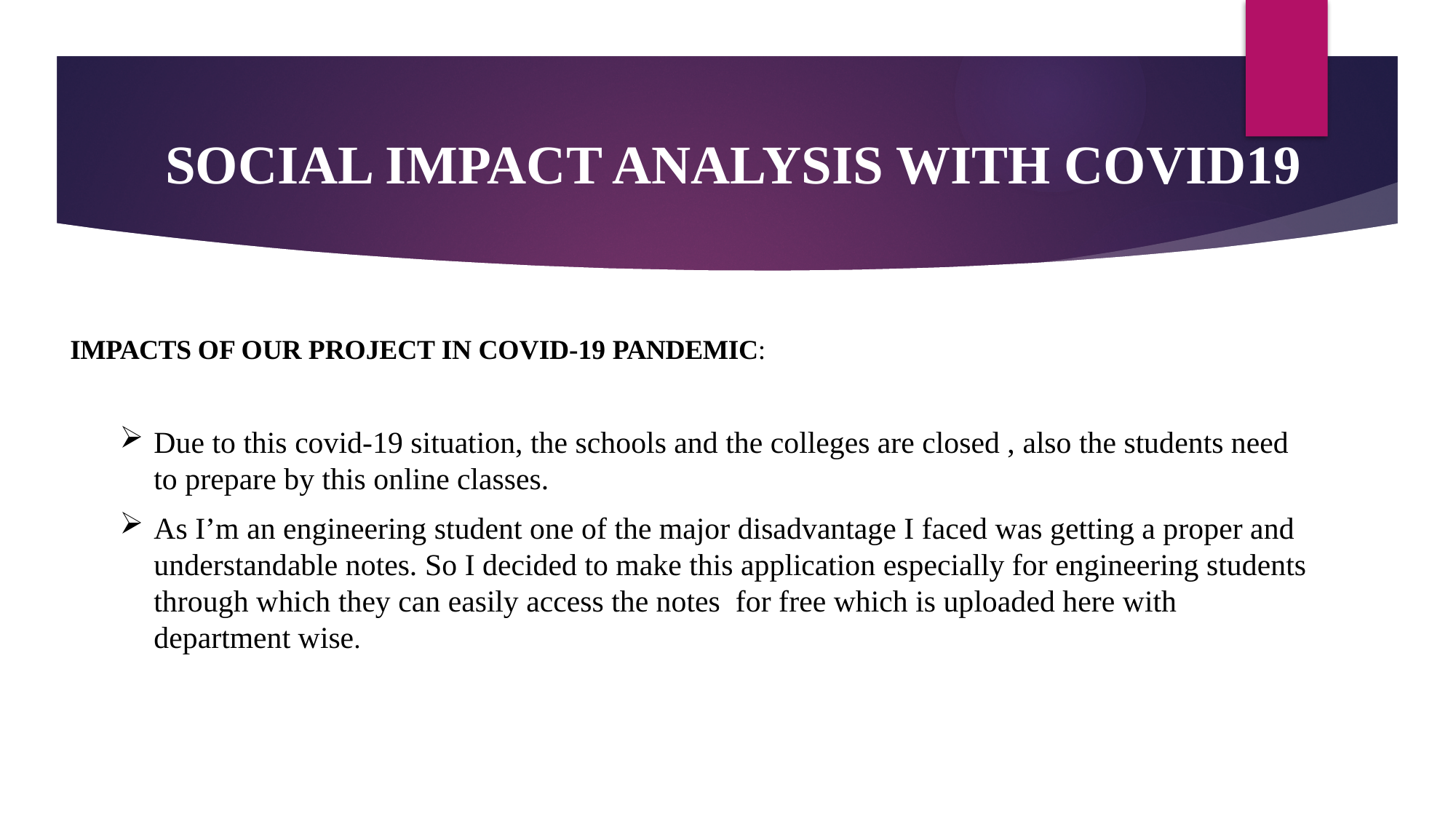

# SOCIAL IMPACT ANALYSIS WITH COVID19
IMPACTS OF OUR PROJECT IN COVID-19 PANDEMIC:
Due to this covid-19 situation, the schools and the colleges are closed , also the students need to prepare by this online classes.
As I’m an engineering student one of the major disadvantage I faced was getting a proper and understandable notes. So I decided to make this application especially for engineering students through which they can easily access the notes  for free which is uploaded here with department wise.